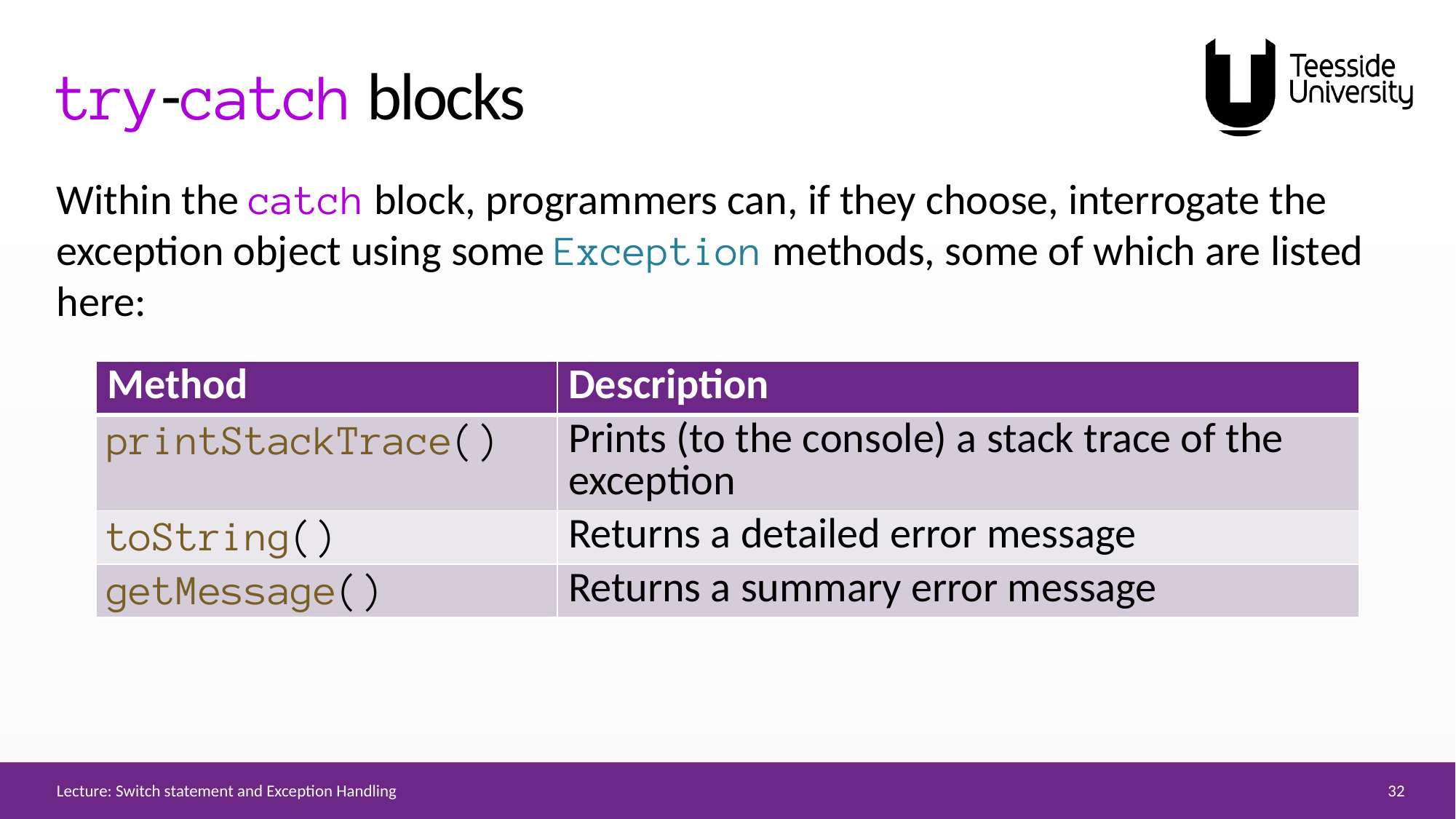

# try-catch blocks
Within the catch block, programmers can, if they choose, interrogate the exception object using some Exception methods, some of which are listed here:

| Method | Description |
| --- | --- |
| printStackTrace() | Prints (to the console) a stack trace of the exception |
| toString() | Returns a detailed error message |
| getMessage() | Returns a summary error message |
32
Lecture: Switch statement and Exception Handling